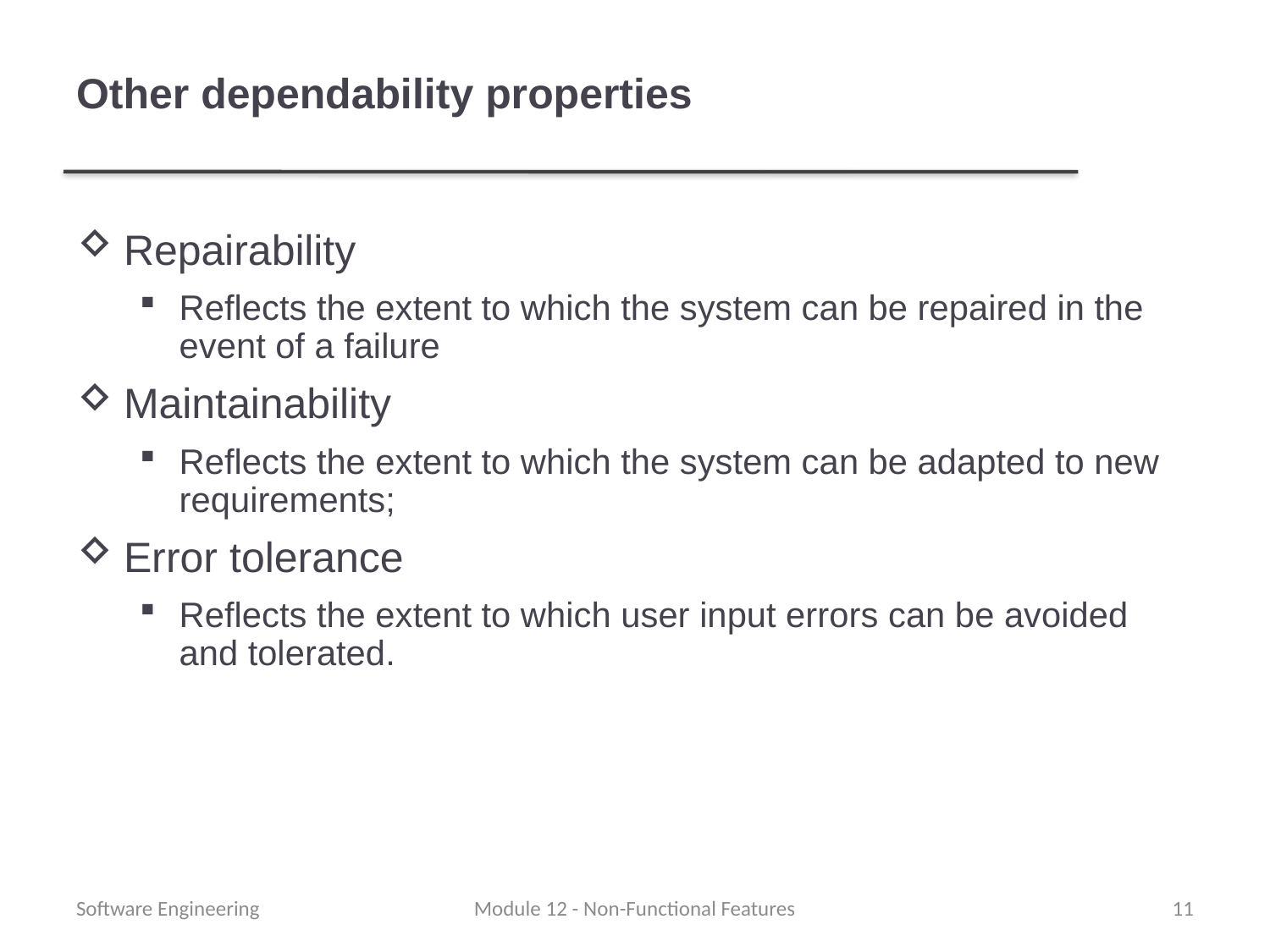

# Other dependability properties
Repairability
Reflects the extent to which the system can be repaired in the event of a failure
Maintainability
Reflects the extent to which the system can be adapted to new requirements;
Error tolerance
Reflects the extent to which user input errors can be avoided and tolerated.
Software Engineering
Module 12 - Non-Functional Features
11